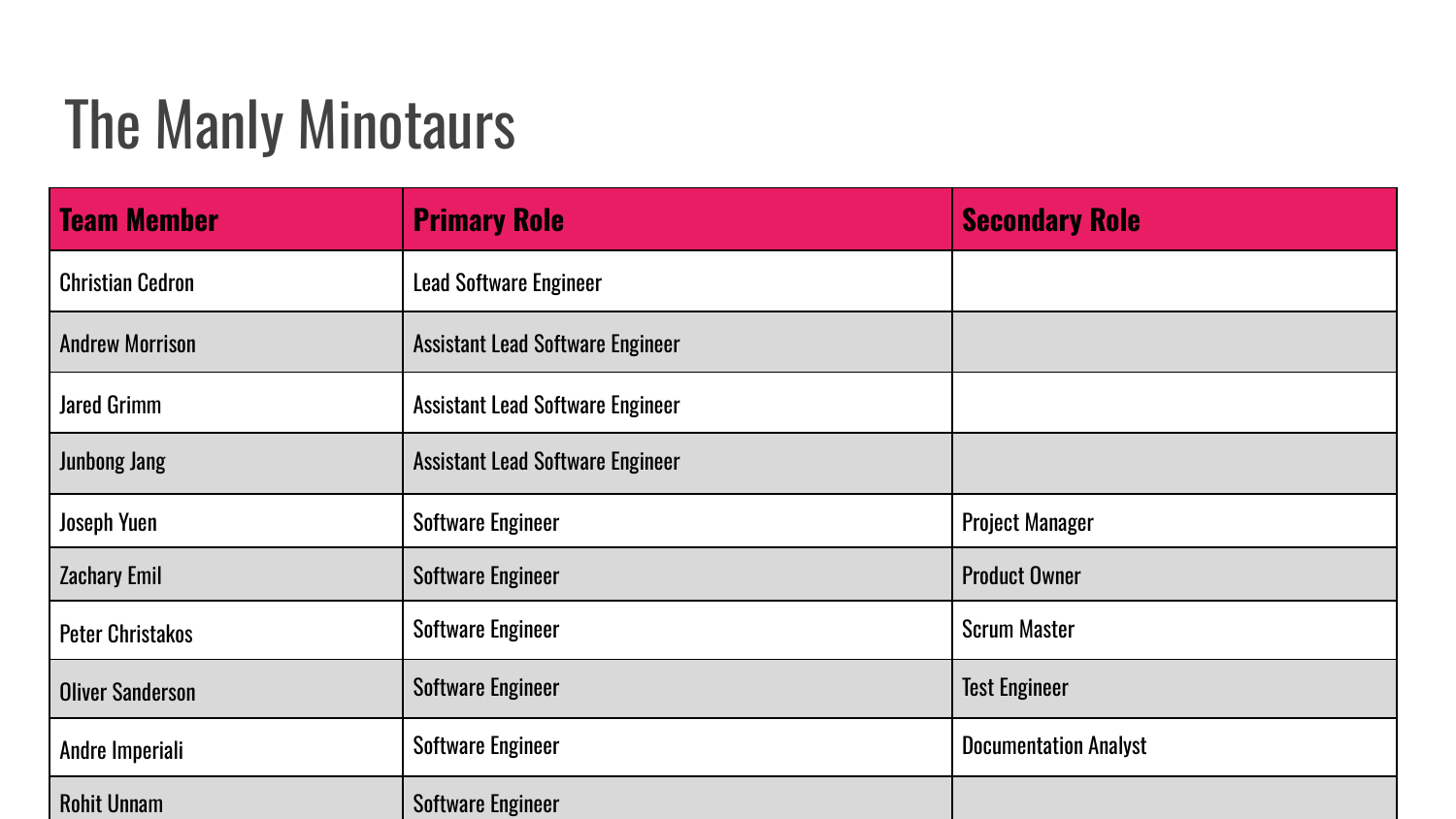

# The Manly Minotaurs
| Team Member | Primary Role | Secondary Role |
| --- | --- | --- |
| Christian Cedron | Lead Software Engineer |  |
| Andrew Morrison | Assistant Lead Software Engineer |  |
| Jared Grimm | Assistant Lead Software Engineer |  |
| Junbong Jang | Assistant Lead Software Engineer |  |
| Joseph Yuen | Software Engineer | Project Manager |
| Zachary Emil | Software Engineer | Product Owner |
| Peter Christakos | Software Engineer | Scrum Master |
| Oliver Sanderson | Software Engineer | Test Engineer |
| Andre Imperiali | Software Engineer | Documentation Analyst |
| Rohit Unnam | Software Engineer |  |